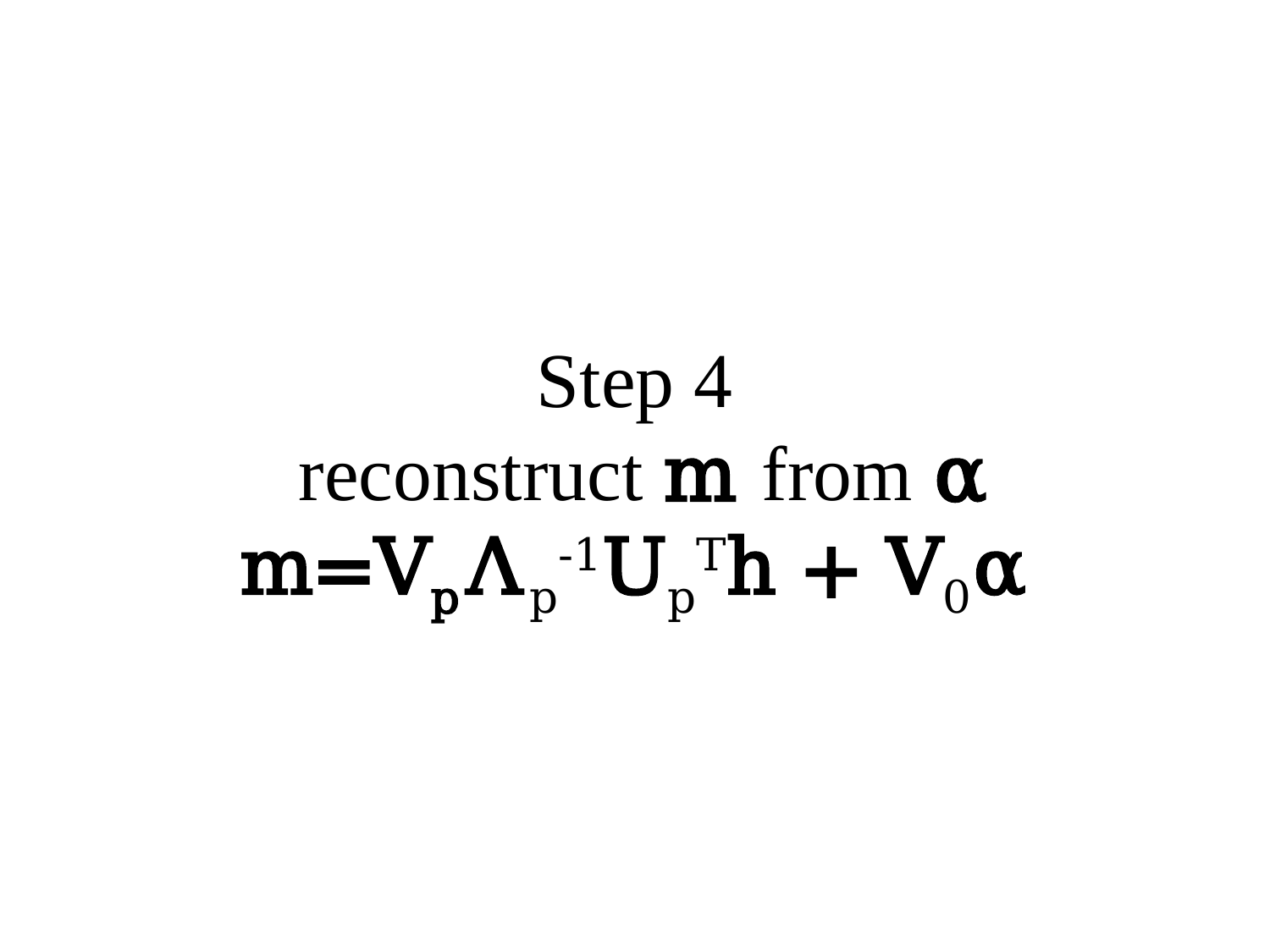

Step 4
 reconstruct m from α
m=VpΛp-1UpTh + V0α